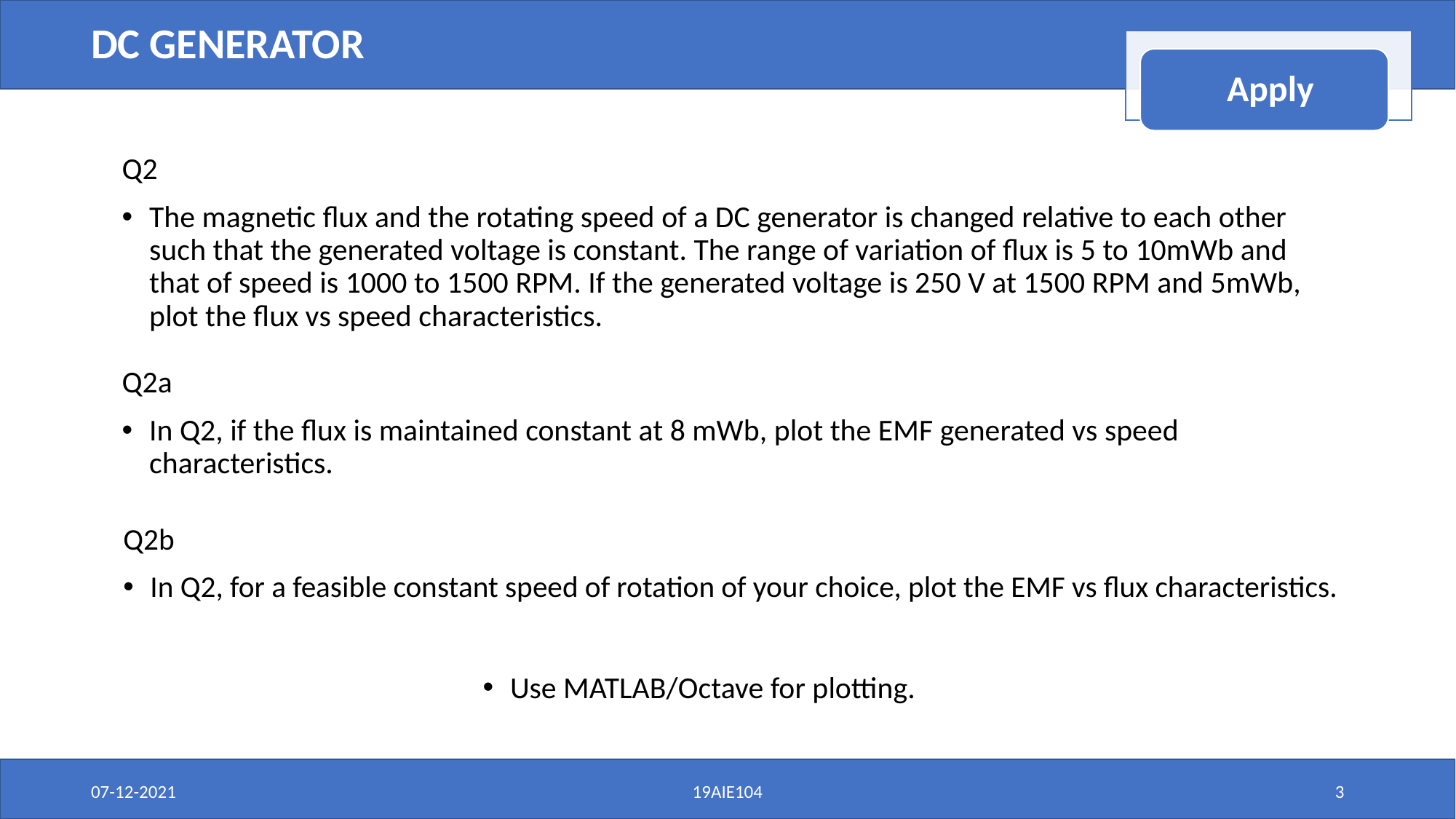

# DC GENERATOR

 Apply
Q2
The magnetic flux and the rotating speed of a DC generator is changed relative to each other such that the generated voltage is constant. The range of variation of flux is 5 to 10mWb and that of speed is 1000 to 1500 RPM. If the generated voltage is 250 V at 1500 RPM and 5mWb, plot the flux vs speed characteristics.
Q2a
In Q2, if the flux is maintained constant at 8 mWb, plot the EMF generated vs speed characteristics.
Q2b
In Q2, for a feasible constant speed of rotation of your choice, plot the EMF vs flux characteristics.
Use MATLAB/Octave for plotting.
07-12-2021
19AIE104
3